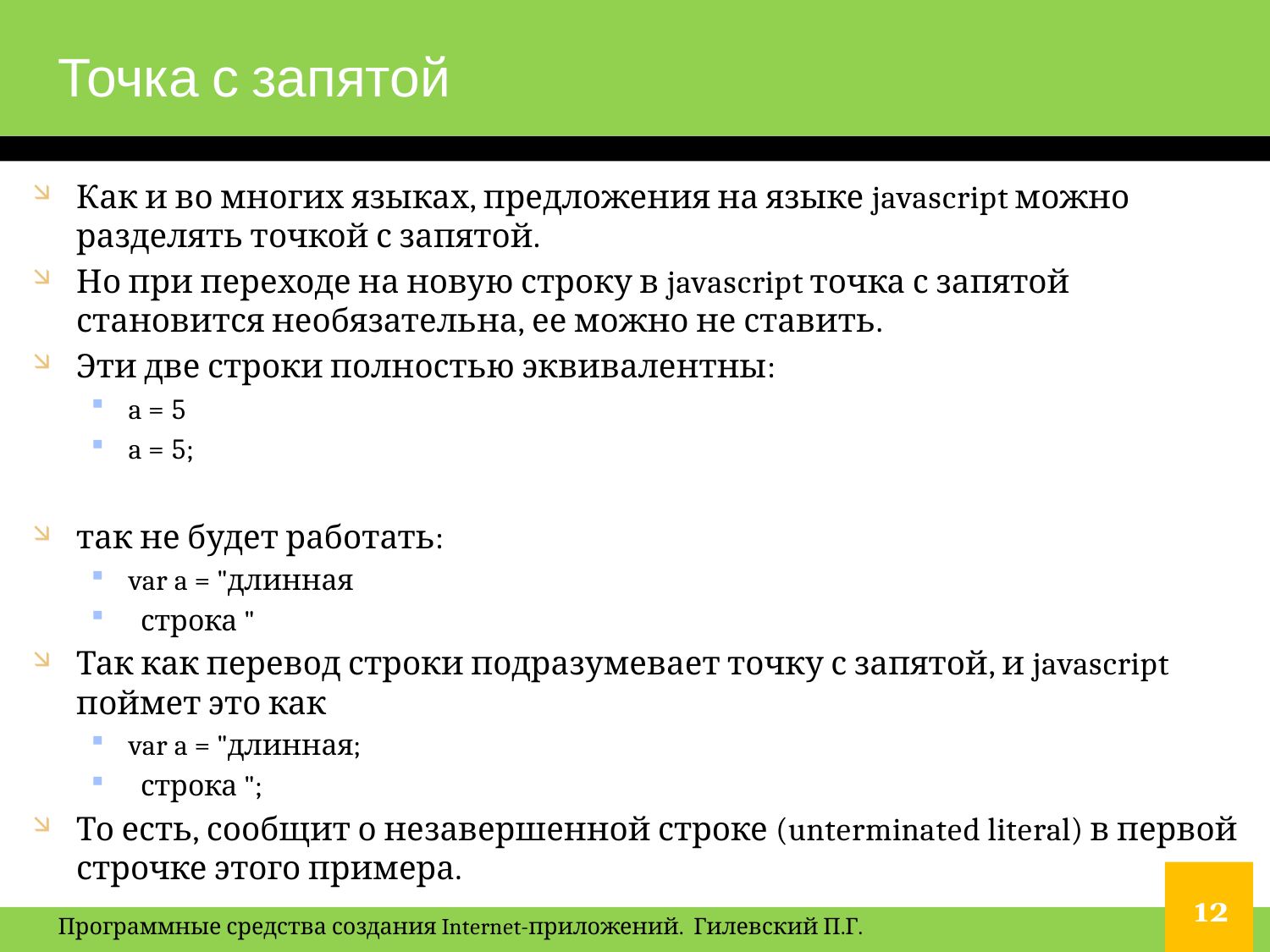

# Точка с запятой
Как и во многих языках, предложения на языке javascript можно разделять точкой с запятой.
Но при переходе на новую строку в javascript точка с запятой становится необязательна, ее можно не ставить.
Эти две строки полностью эквивалентны:
a = 5
a = 5;

так не будет работать:
var a = "длинная
  строка "
Так как перевод строки подразумевает точку с запятой, и javascript поймет это как
var a = "длинная;
  строка ";
То есть, сообщит о незавершенной строке (unterminated literal) в первой строчке этого примера.
12